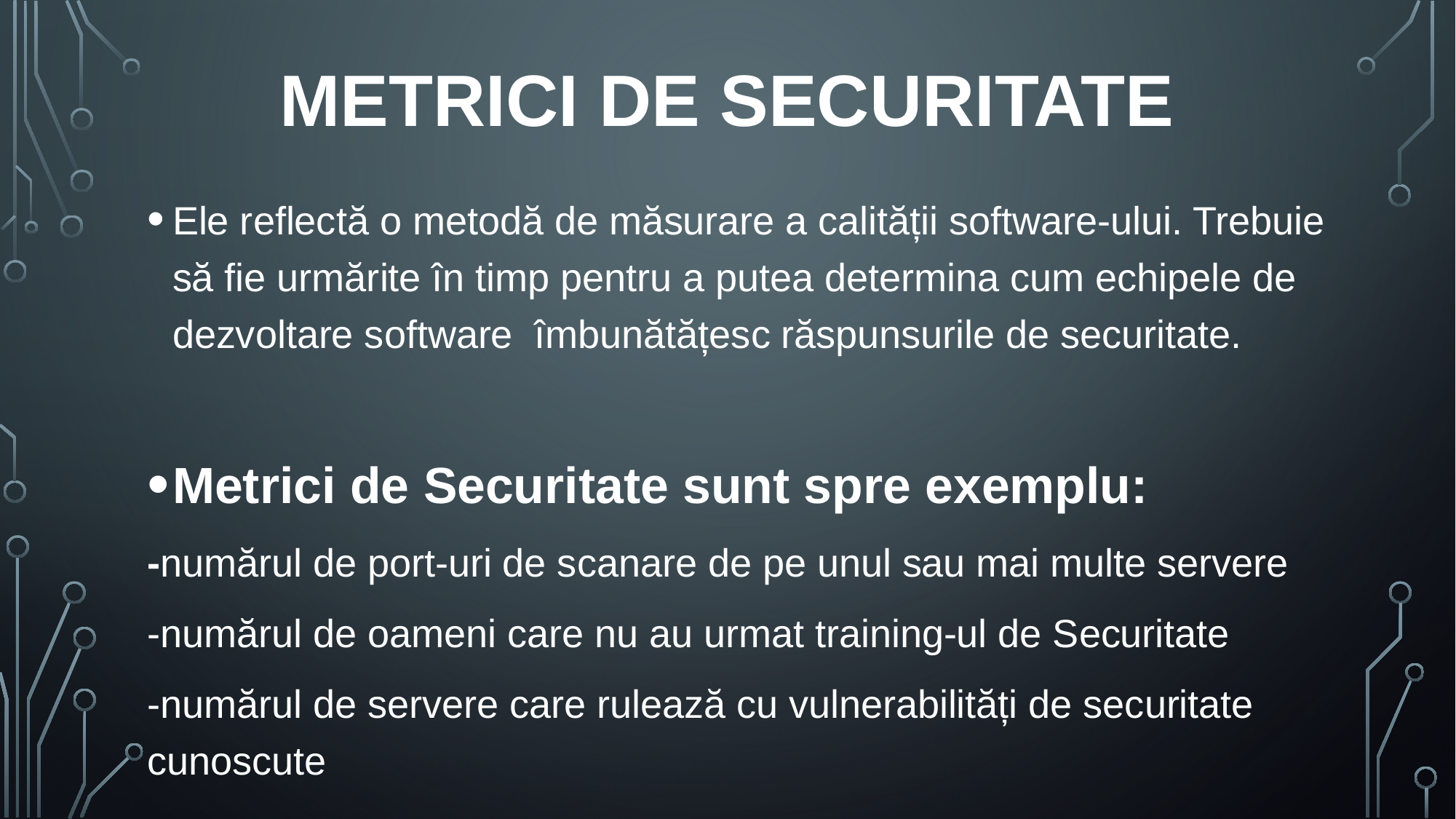

# Metrici de Securitate
Ele reflectă o metodă de măsurare a calității software-ului. Trebuie să fie urmărite în timp pentru a putea determina cum echipele de dezvoltare software  îmbunătățesc răspunsurile de securitate.

Metrici de Securitate sunt spre exemplu:
-numărul de port-uri de scanare de pe unul sau mai multe servere
-numărul de oameni care nu au urmat training-ul de Securitate
-numărul de servere care rulează cu vulnerabilități de securitate cunoscute